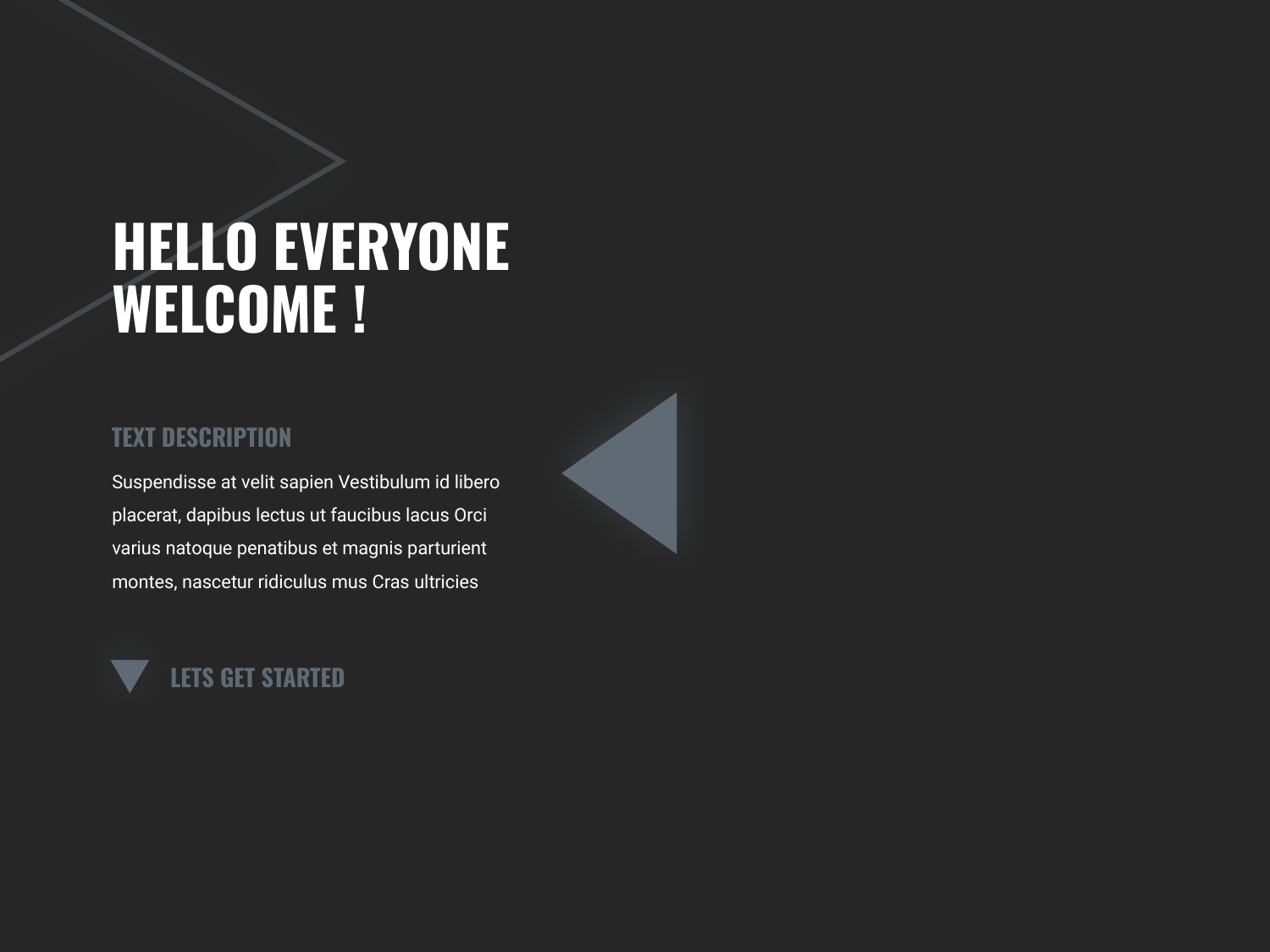

# HELLO EVERYONE WELCOME !

TEXT DESCRIPTION
Suspendisse at velit sapien Vestibulum id libero placerat, dapibus lectus ut faucibus lacus Orci varius natoque penatibus et magnis parturient montes, nascetur ridiculus mus Cras ultricies
LETS GET STARTED